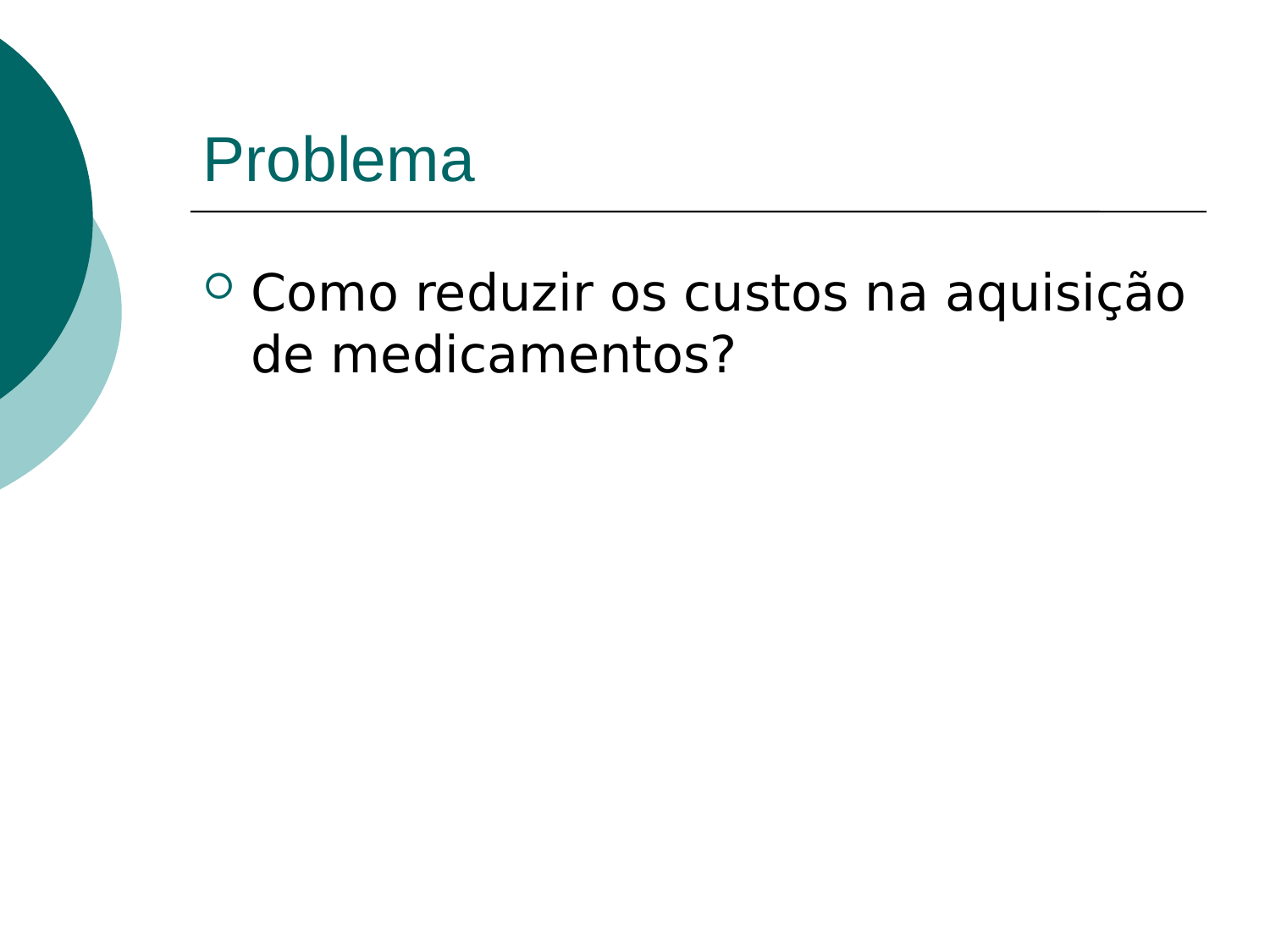

# Problema
Como reduzir os custos na aquisição de medicamentos?